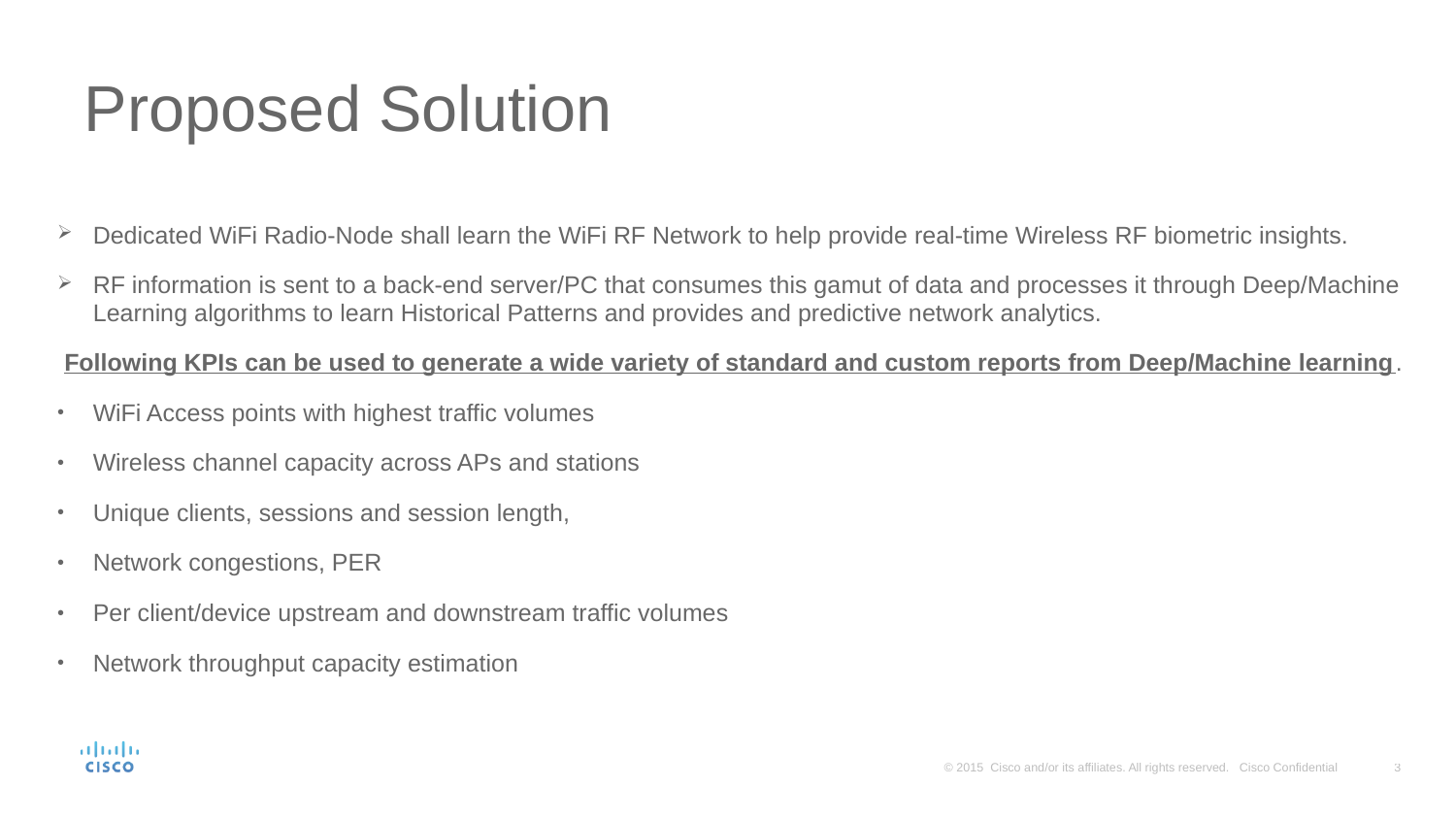

# Proposed Solution
Dedicated WiFi Radio-Node shall learn the WiFi RF Network to help provide real-time Wireless RF biometric insights.
RF information is sent to a back-end server/PC that consumes this gamut of data and processes it through Deep/Machine Learning algorithms to learn Historical Patterns and provides and predictive network analytics.
 Following KPIs can be used to generate a wide variety of standard and custom reports from Deep/Machine learning.
WiFi Access points with highest traffic volumes
Wireless channel capacity across APs and stations
Unique clients, sessions and session length,
Network congestions, PER
Per client/device upstream and downstream traffic volumes
Network throughput capacity estimation